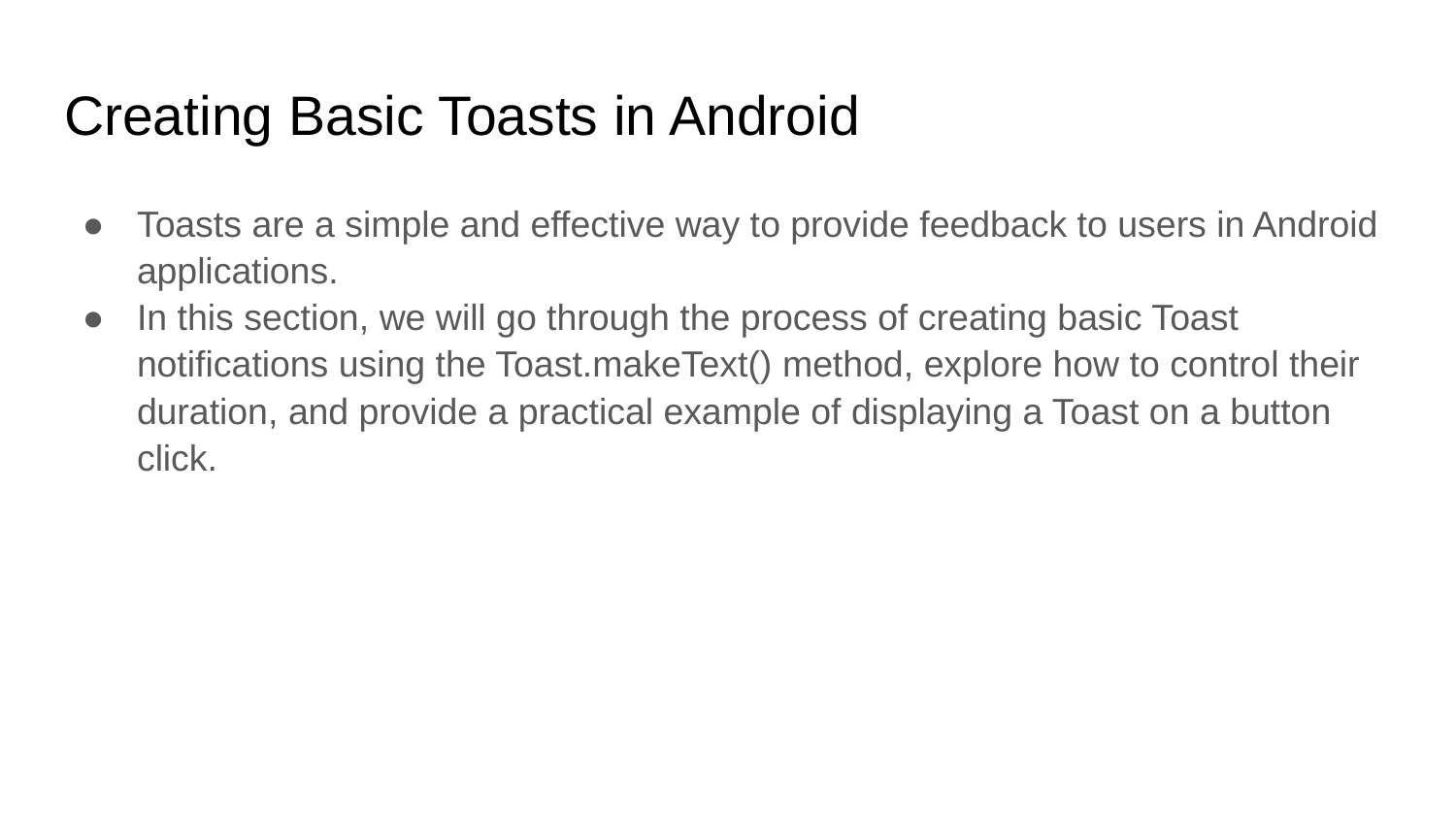

# Creating Basic Toasts in Android
Toasts are a simple and effective way to provide feedback to users in Android applications.
In this section, we will go through the process of creating basic Toast notifications using the Toast.makeText() method, explore how to control their duration, and provide a practical example of displaying a Toast on a button click.